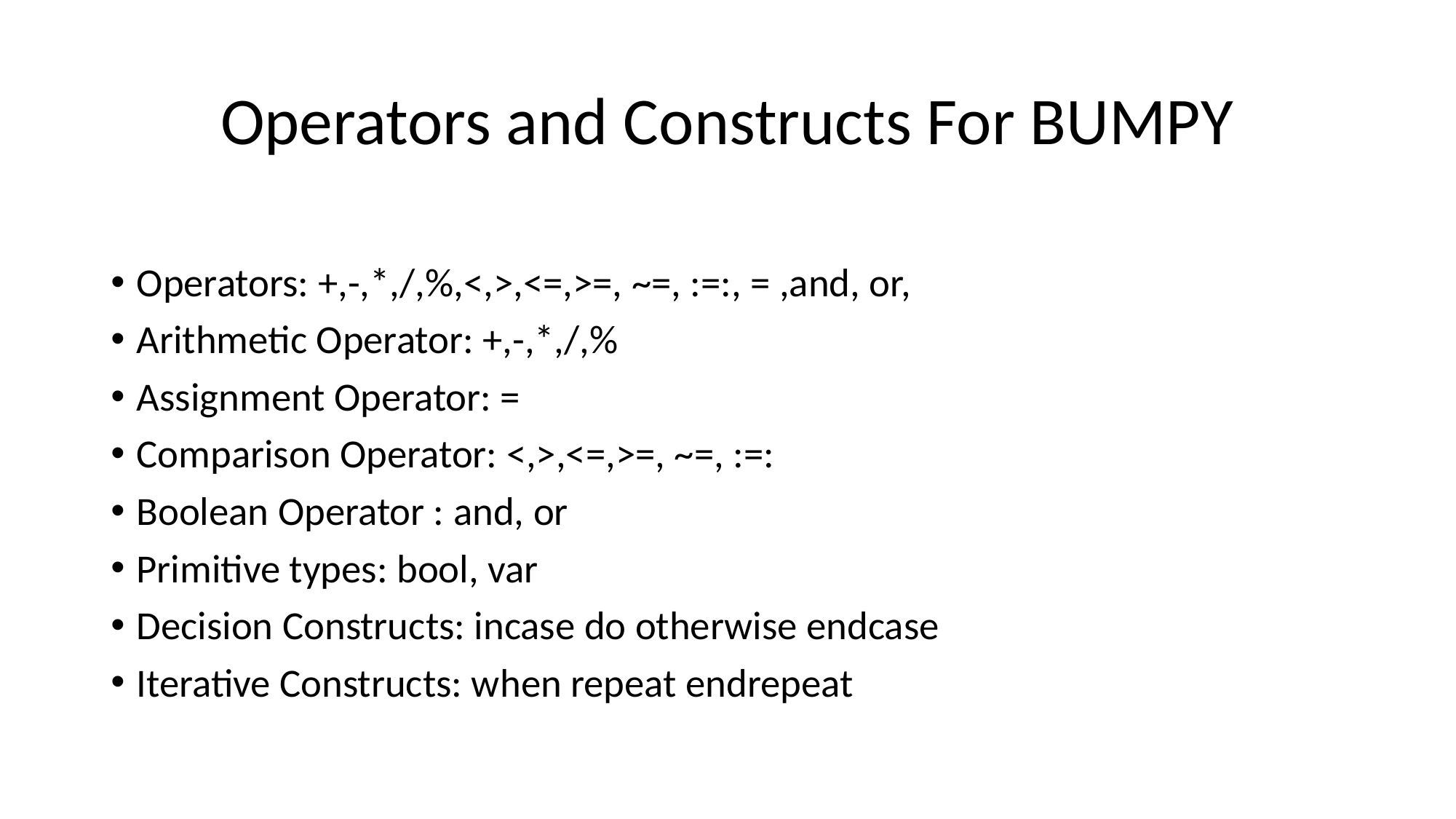

# Operators and Constructs For BUMPY

Operators: +,-,*,/,%,<,>,<=,>=, ~=, :=:, = ,and, or,
Arithmetic Operator: +,-,*,/,%
Assignment Operator: =
Comparison Operator: <,>,<=,>=, ~=, :=:
Boolean Operator : and, or
Primitive types: bool, var
Decision Constructs: incase do otherwise endcase
Iterative Constructs: when repeat endrepeat